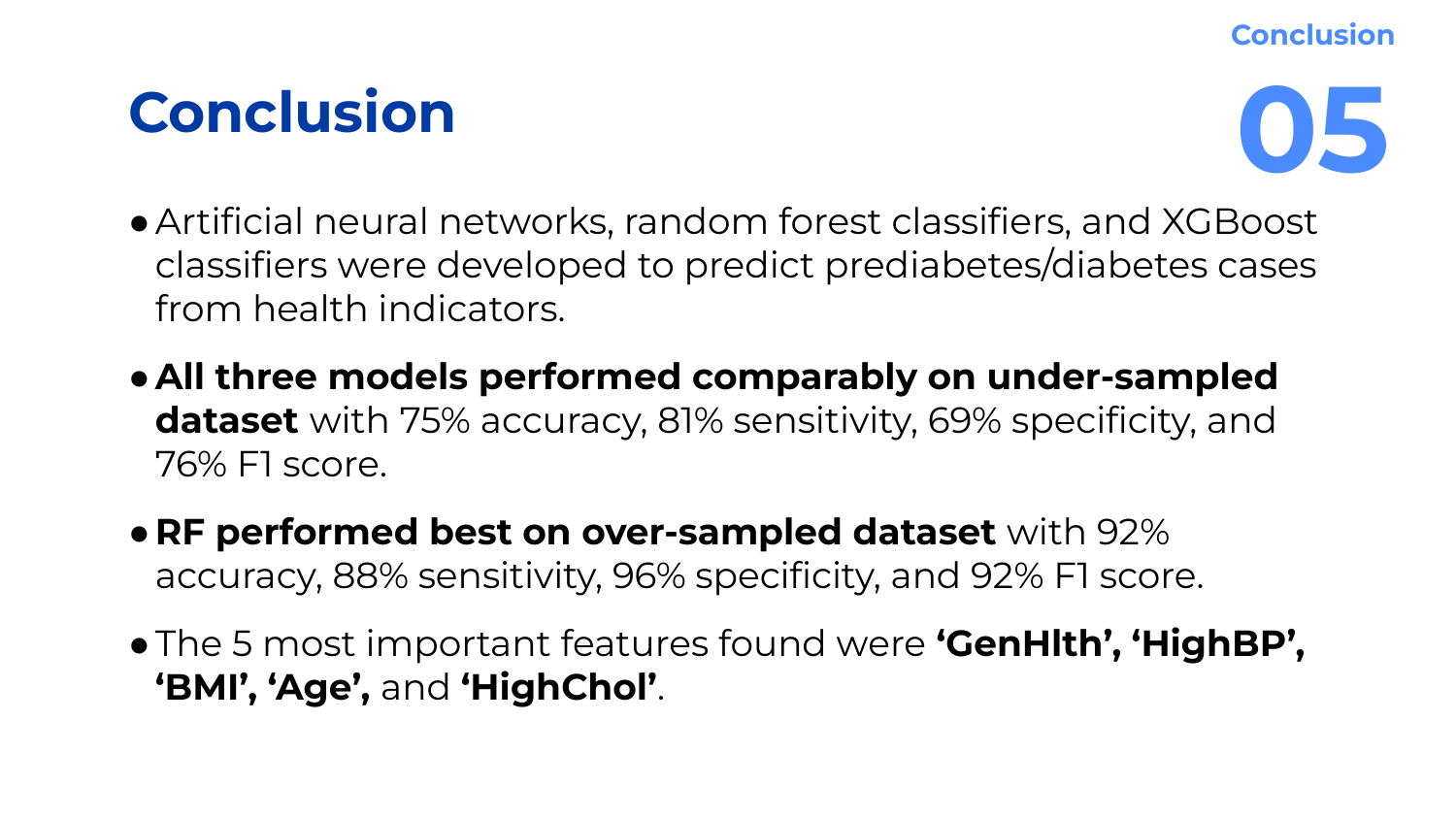

Conclusion
05
# Conclusion
Artificial neural networks, random forest classifiers, and XGBoost classifiers were developed to predict prediabetes/diabetes cases from health indicators.
All three models performed comparably on under-sampled dataset with 75% accuracy, 81% sensitivity, 69% specificity, and 76% F1 score.
RF performed best on over-sampled dataset with 92% accuracy, 88% sensitivity, 96% specificity, and 92% F1 score.
The 5 most important features found were ‘GenHlth’, ‘HighBP’, ‘BMI’, ‘Age’, and ‘HighChol’.